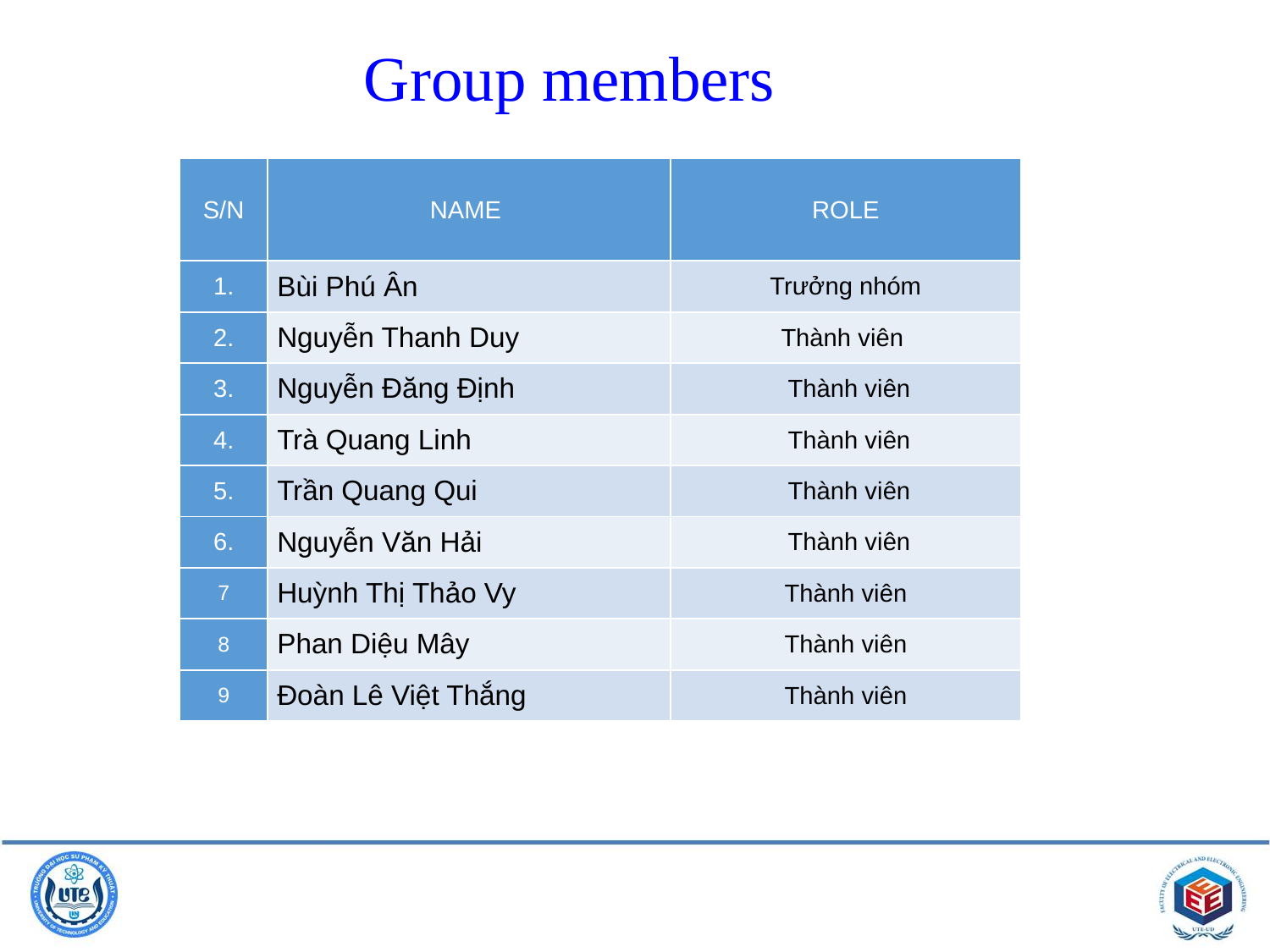

Group members
| S/N | NAME | ROLE |
| --- | --- | --- |
| 1. | Bùi Phú Ân | Trưởng nhóm |
| 2. | Nguyễn Thanh Duy | Thành viên |
| 3. | Nguyễn Đăng Định | Thành viên |
| 4. | Trà Quang Linh | Thành viên |
| 5. | Trần Quang Qui | Thành viên |
| 6. | Nguyễn Văn Hải | Thành viên |
| 7 | Huỳnh Thị Thảo Vy | Thành viên |
| 8 | Phan Diệu Mây | Thành viên |
| 9 | Đoàn Lê Việt Thắng | Thành viên |